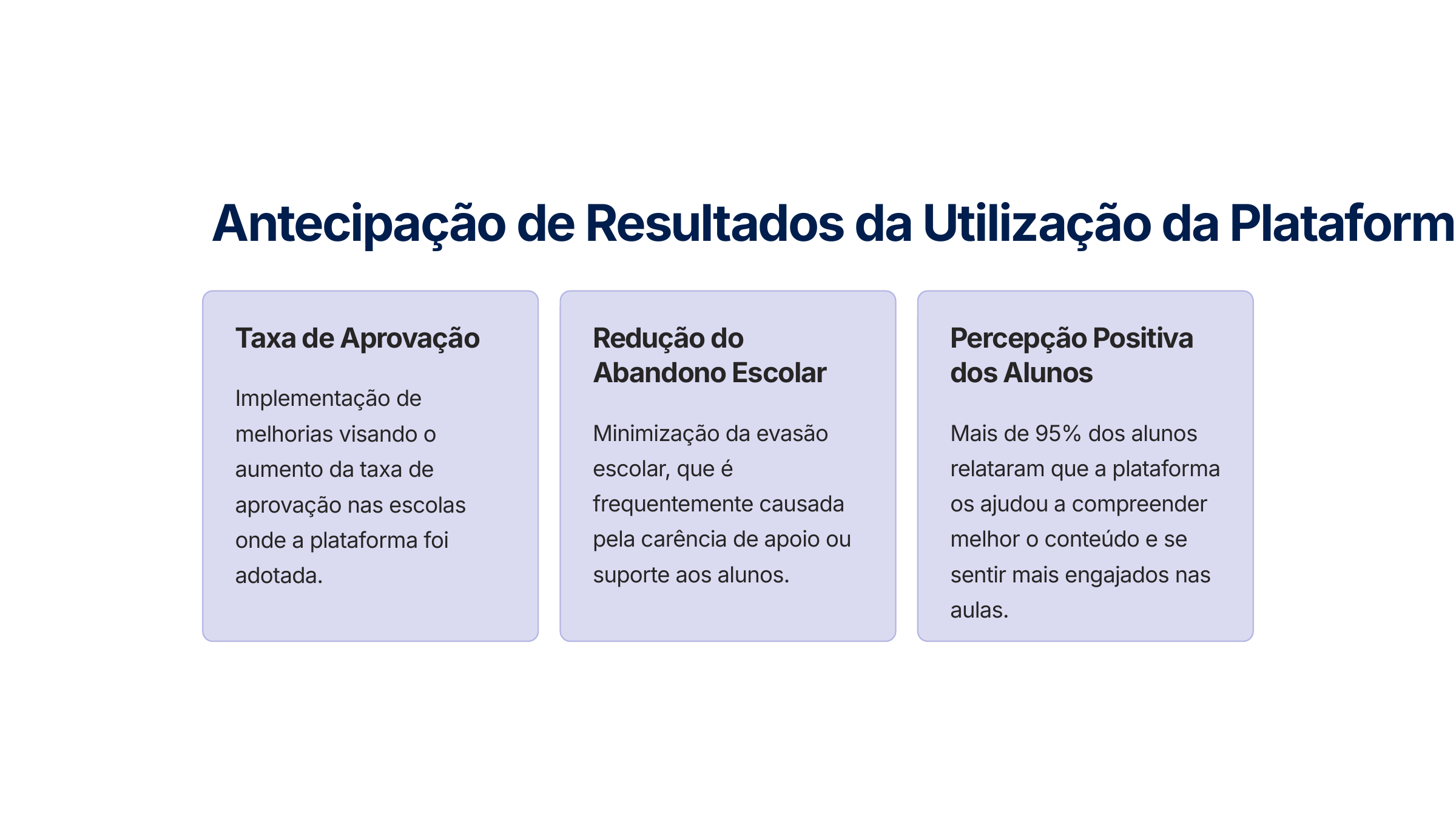

Antecipação de Resultados da Utilização da Plataforma

Taxa de Aprovação
Redução do Abandono Escolar
Percepção Positiva dos Alunos
Implementação de melhorias visando o aumento da taxa de aprovação nas escolas onde a plataforma foi adotada.
Minimização da evasão escolar, que é frequentemente causada pela carência de apoio ou suporte aos alunos.
Mais de 95% dos alunos relataram que a plataforma os ajudou a compreender melhor o conteúdo e se sentir mais engajados nas aulas.